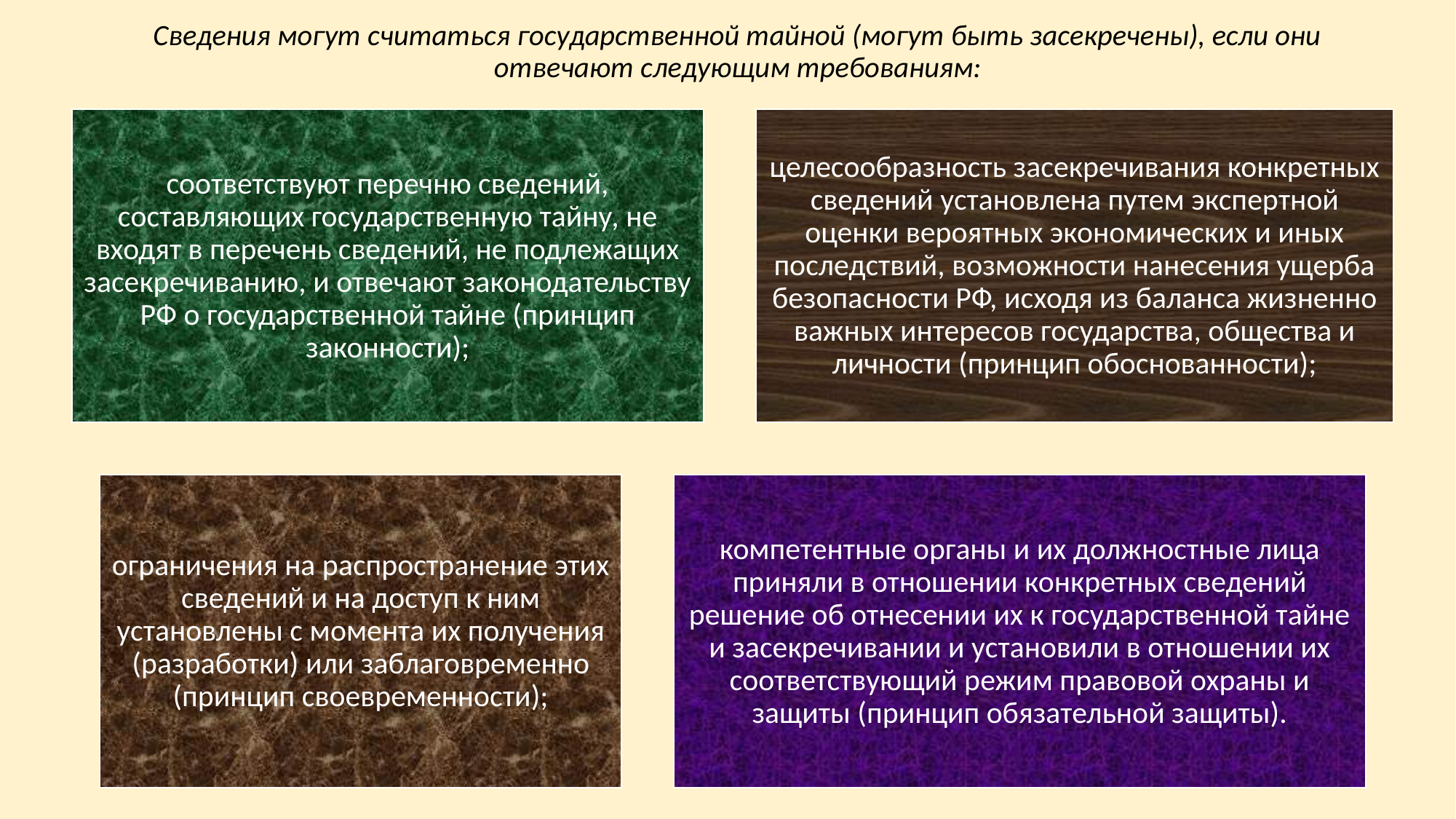

# Сведения могут считаться государственной тайной (могут быть засекречены), если они отвечают следующим требованиям:
соответствуют перечню сведений, составляющих государственную тайну, не входят в перечень сведений, не подлежащих засекречиванию, и отвечают законодательству РФ о государственной тайне (принцип законности);
целесообразность засекречивания конкретных сведений установлена путем экспертной оценки вероятных экономических и иных последствий, возможности нанесения ущерба безопасности РФ, исходя из баланса жизненно важных интересов государства, общества и личности (принцип обоснованности);
ограничения на распространение этих сведений и на доступ к ним установлены с момента их получения (разработки) или заблаговременно (принцип своевременности);
компетентные органы и их должностные лица приняли в отношении конкретных сведений решение об отнесении их к государственной тайне и засекречивании и установили в отношении их соответствующий режим правовой охраны и защиты (принцип обязательной защиты).